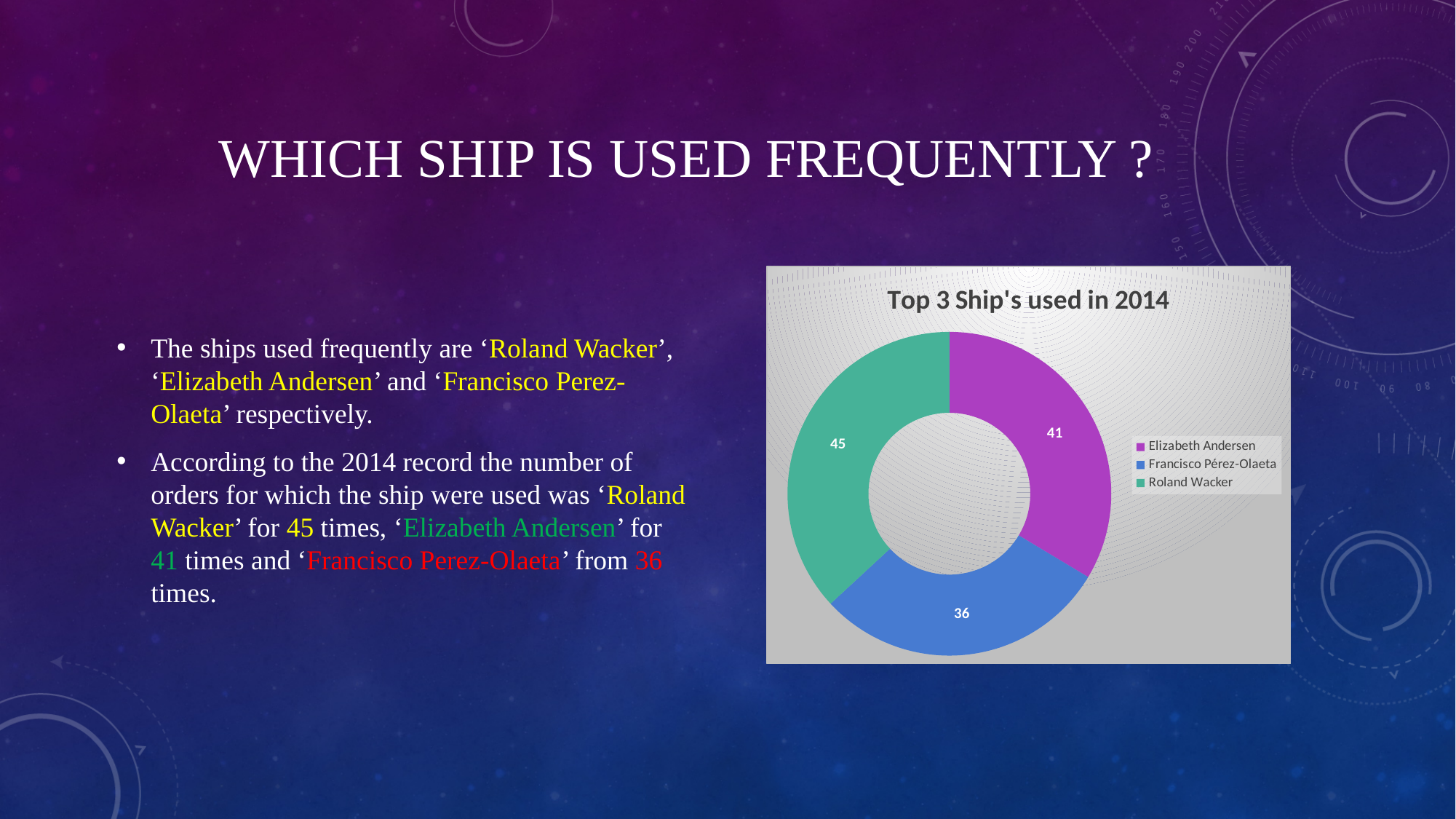

# Which Ship is used frequently ?
The ships used frequently are ‘Roland Wacker’, ‘Elizabeth Andersen’ and ‘Francisco Perez-Olaeta’ respectively.
According to the 2014 record the number of orders for which the ship were used was ‘Roland Wacker’ for 45 times, ‘Elizabeth Andersen’ for 41 times and ‘Francisco Perez-Olaeta’ from 36 times.

### Chart: Top 3 Ship's used in 2014

| Category | Total |
|---|---|
| Elizabeth Andersen | 41.0 |
| Francisco Pérez-Olaeta | 36.0 |
| Roland Wacker | 45.0 |